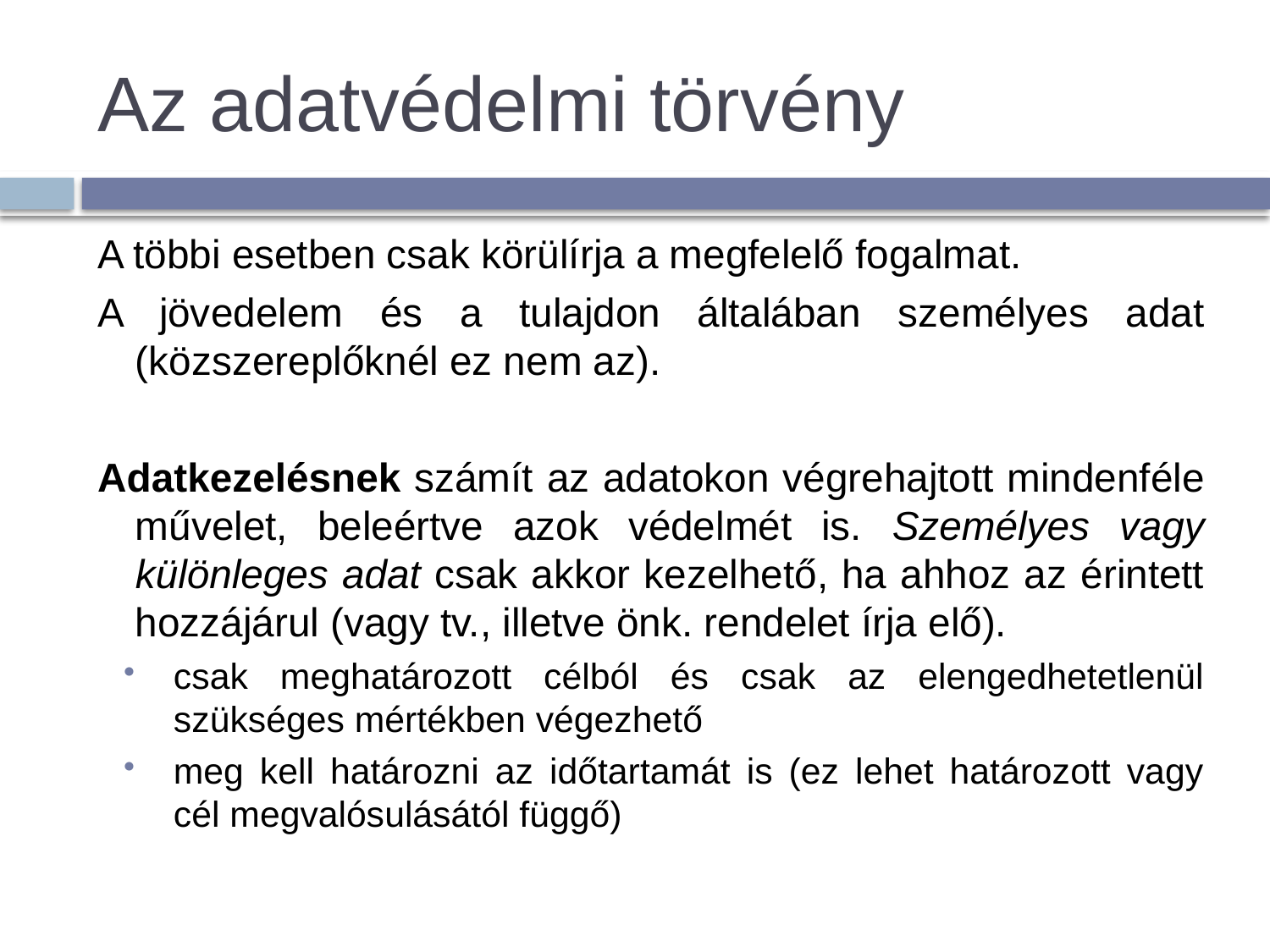

# Az adatvédelmi törvény
A többi esetben csak körülírja a megfelelő fogalmat.
A jövedelem és a tulajdon általában személyes adat (közszereplőknél ez nem az).

Adatkezelésnek számít az adatokon végrehajtott mindenféle művelet, beleértve azok védelmét is. Személyes vagy különleges adat csak akkor kezelhető, ha ahhoz az érintett hozzájárul (vagy tv., illetve önk. rendelet írja elő).
csak meghatározott célból és csak az elengedhetetlenül szükséges mértékben végezhető
meg kell határozni az időtartamát is (ez lehet határozott vagy cél megvalósulásától függő)